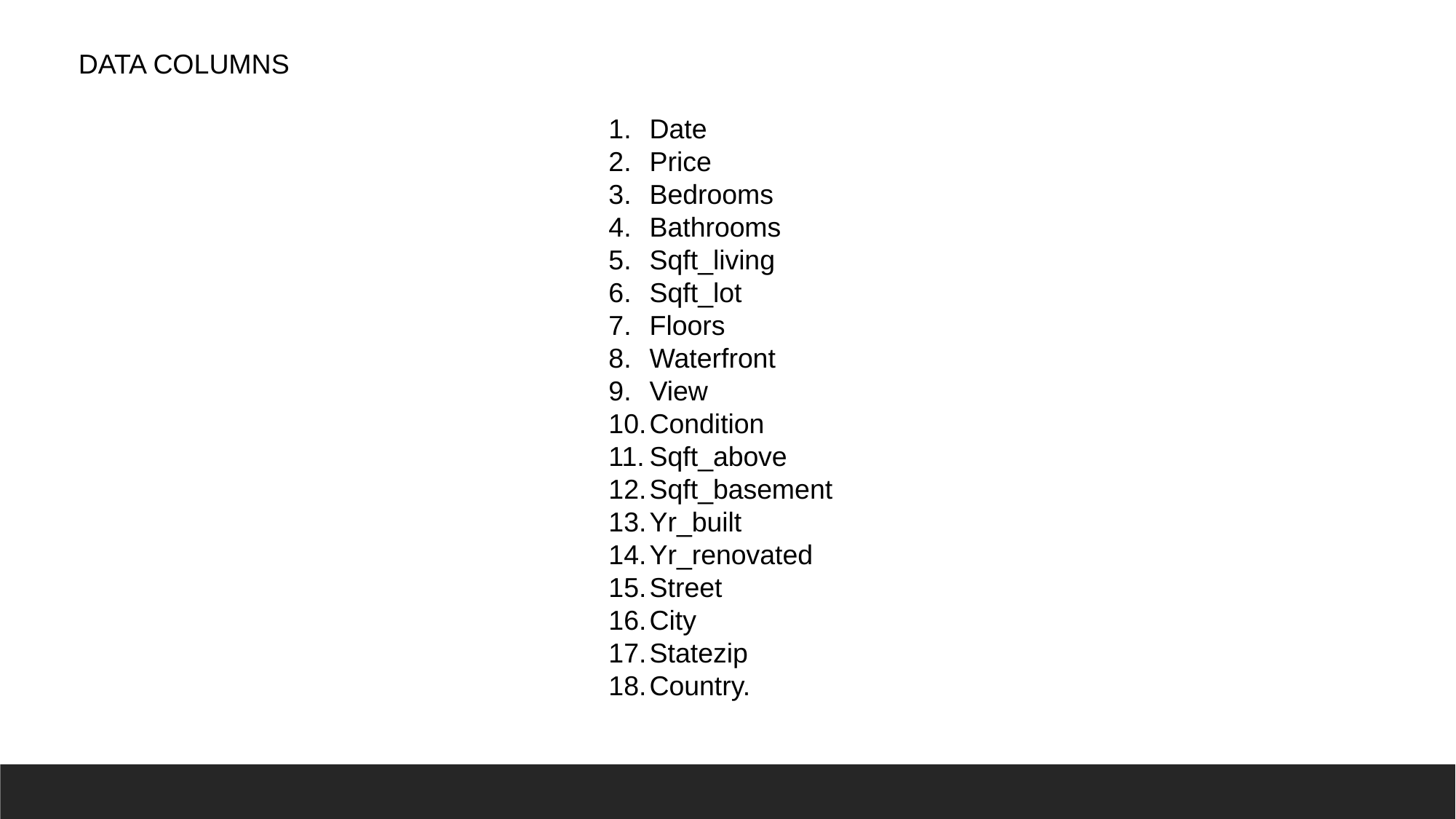

DATA COLUMNS
Date
Price
Bedrooms
Bathrooms
Sqft_living
Sqft_lot
Floors
Waterfront
View
Condition
Sqft_above
Sqft_basement
Yr_built
Yr_renovated
Street
City
Statezip
Country.